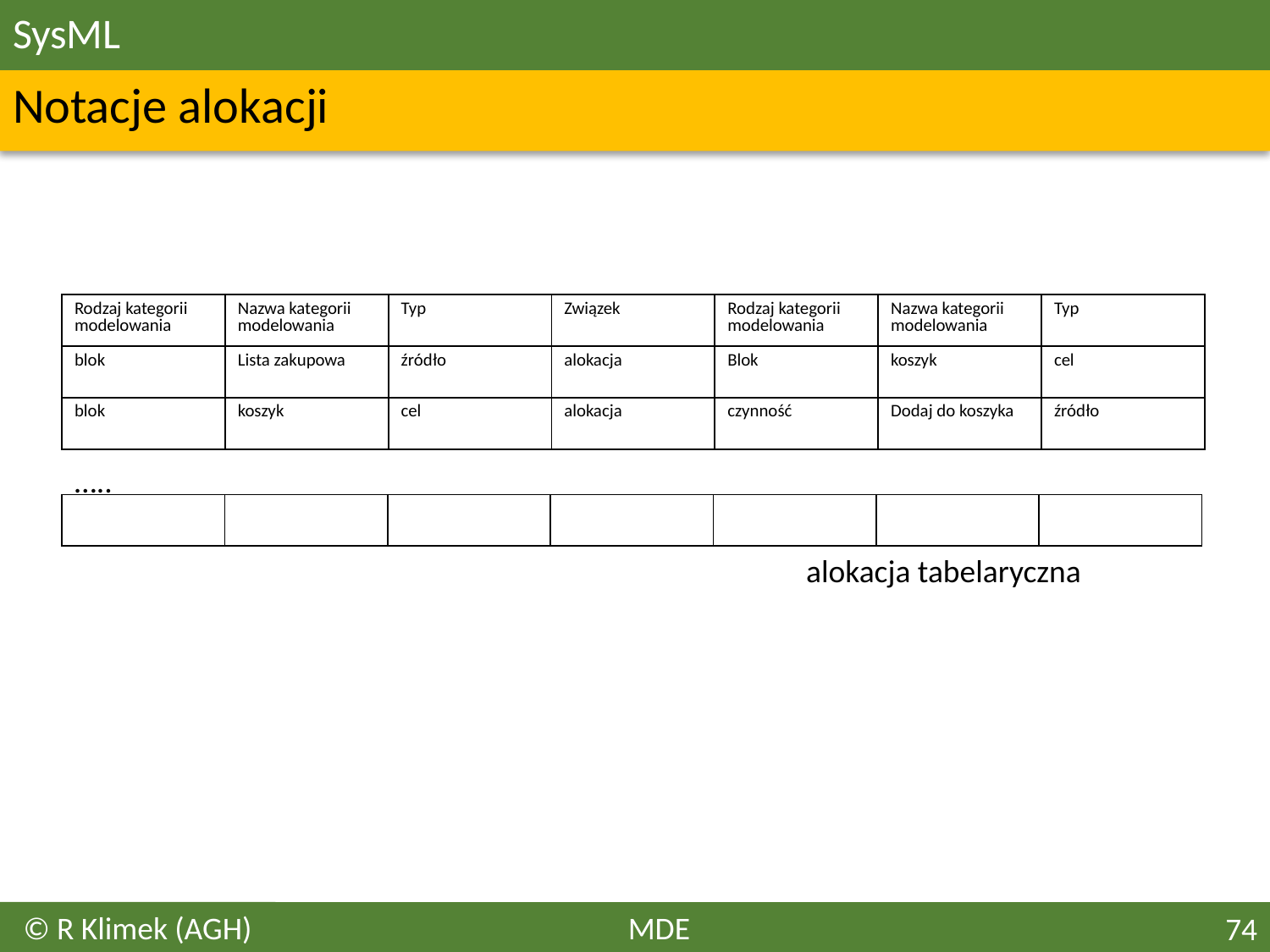

# SysML
Notacje alokacji
| Rodzaj kategorii modelowania | Nazwa kategorii modelowania | Typ | Związek | Rodzaj kategorii modelowania | Nazwa kategorii modelowania | Typ |
| --- | --- | --- | --- | --- | --- | --- |
| blok | Lista zakupowa | źródło | alokacja | Blok | koszyk | cel |
| blok | koszyk | cel | alokacja | czynność | Dodaj do koszyka | źródło |
…..
|  |  |  |  |  |  |  |
| --- | --- | --- | --- | --- | --- | --- |
alokacja tabelaryczna
© R Klimek (AGH)
MDE
74